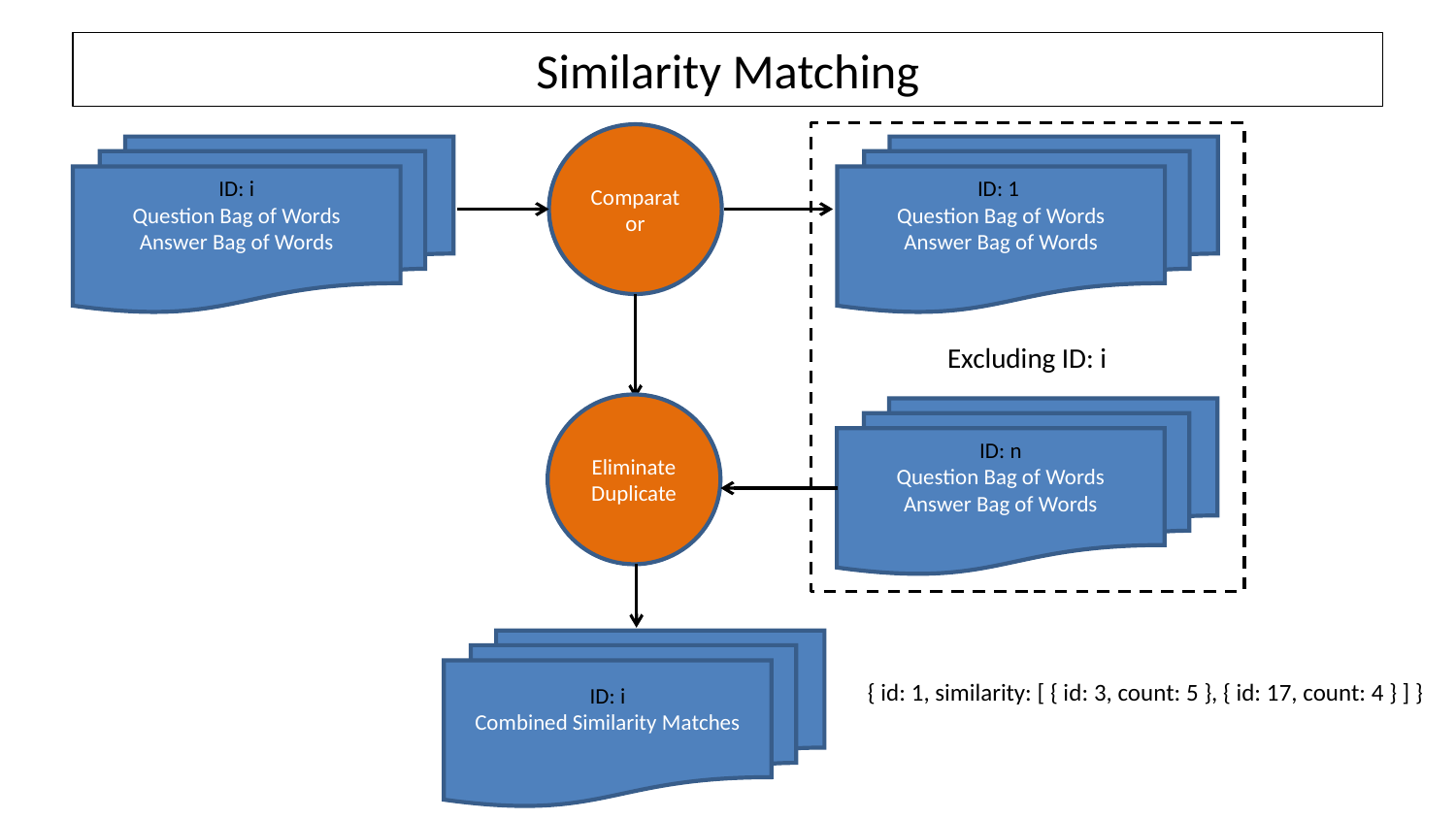

# Similarity Matching

Comparator
ID: i
Question Bag of Words
Answer Bag of Words

ID: 1
Question Bag of Words
Answer Bag of Words

Excluding ID: i
Eliminate
Duplicate
ID: n
Question Bag of Words
Answer Bag of Words

ID: i
Combined Similarity Matches

{ id: 1, similarity: [ { id: 3, count: 5 }, { id: 17, count: 4 } ] }